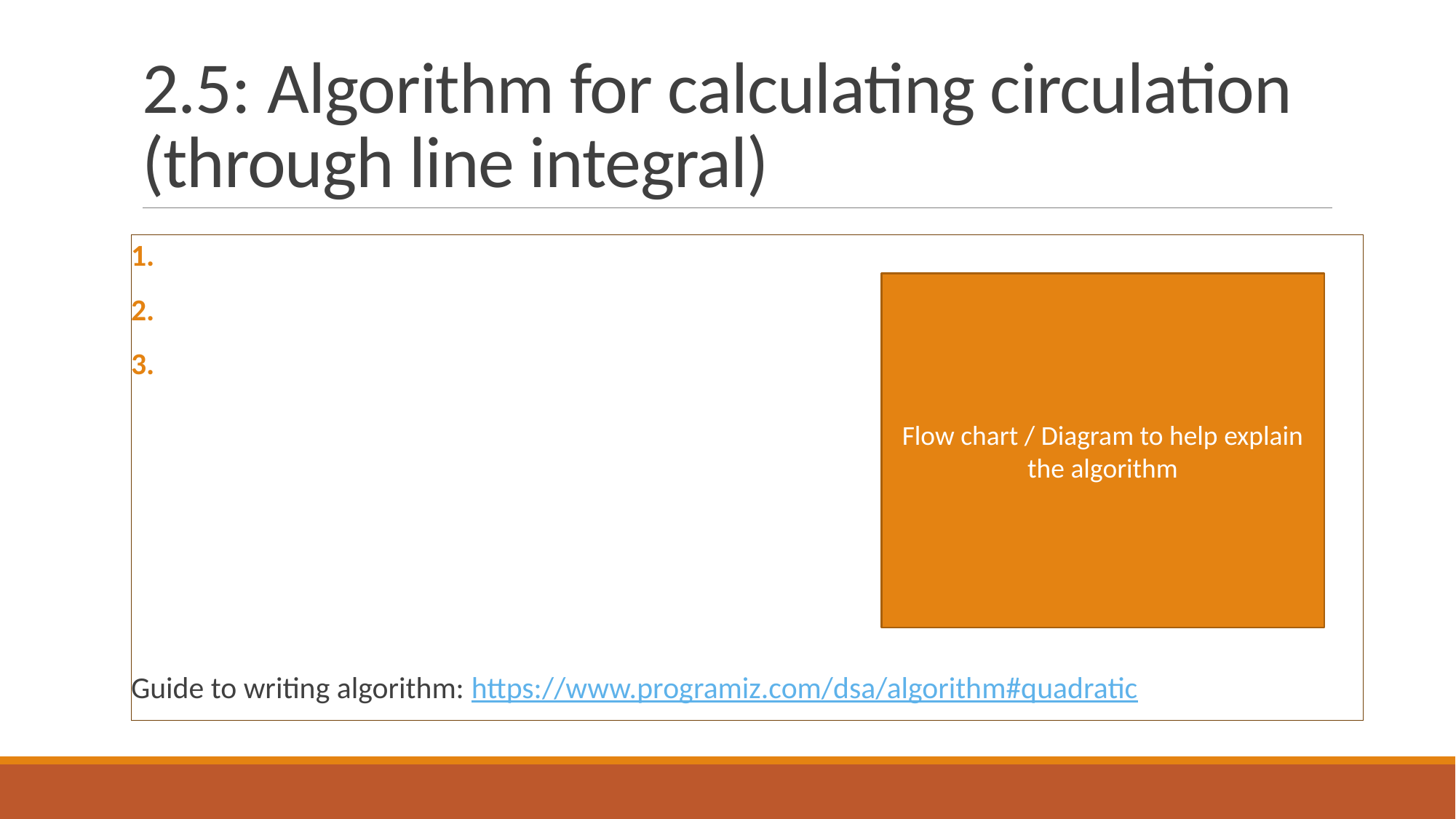

# 2.5: Algorithm for calculating circulation (through line integral)

Guide to writing algorithm: https://www.programiz.com/dsa/algorithm#quadratic
Flow chart / Diagram to help explain the algorithm